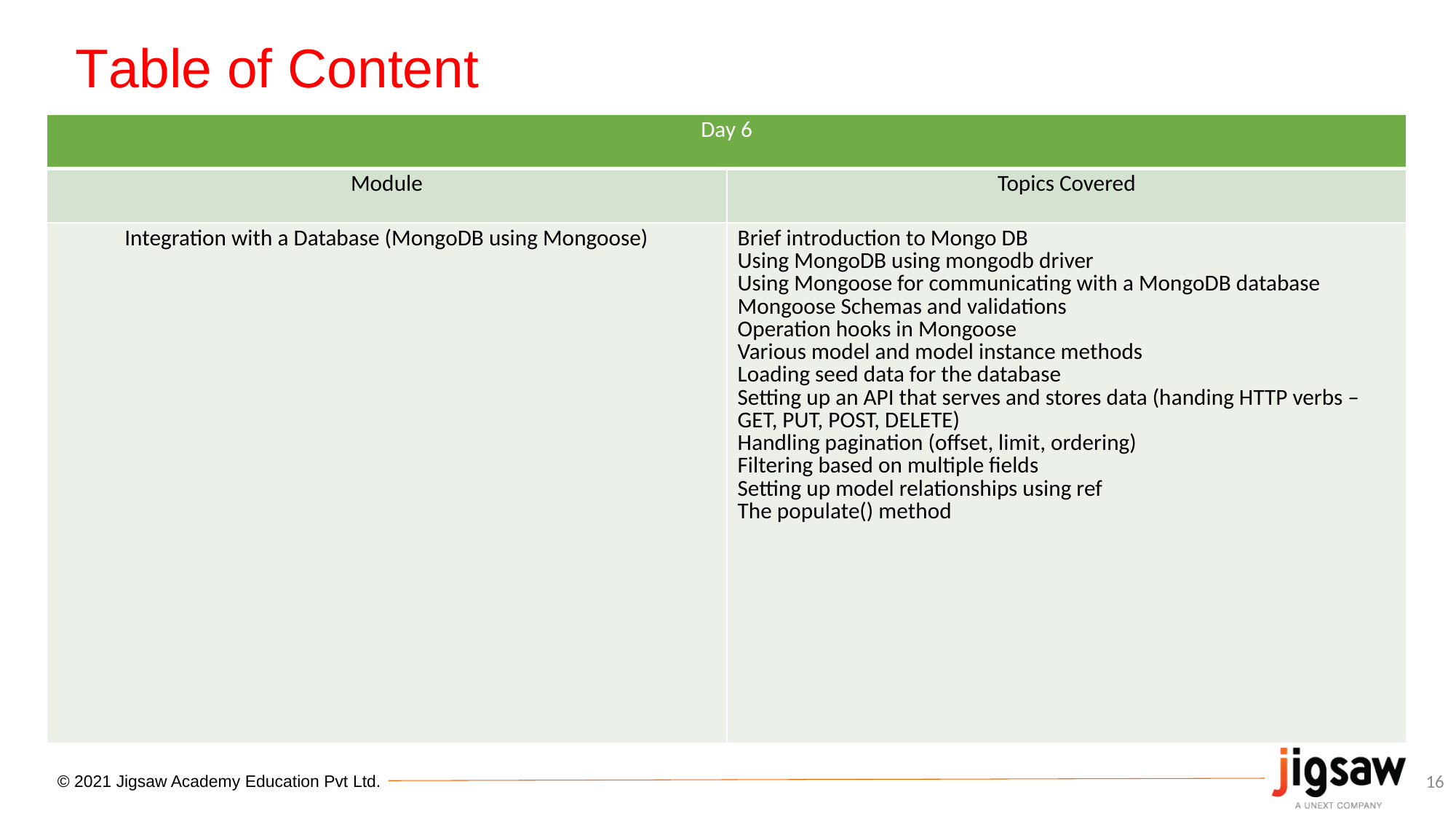

# Table of Content
| Day 6 |  |
| --- | --- |
| Module | Topics Covered |
| Integration with a Database (MongoDB using Mongoose) | Brief introduction to Mongo DB Using MongoDB using mongodb driver Using Mongoose for communicating with a MongoDB database Mongoose Schemas and validations Operation hooks in Mongoose Various model and model instance methods Loading seed data for the database Setting up an API that serves and stores data (handing HTTP verbs – GET, PUT, POST, DELETE) Handling pagination (offset, limit, ordering) Filtering based on multiple fields Setting up model relationships using ref The populate() method |
16